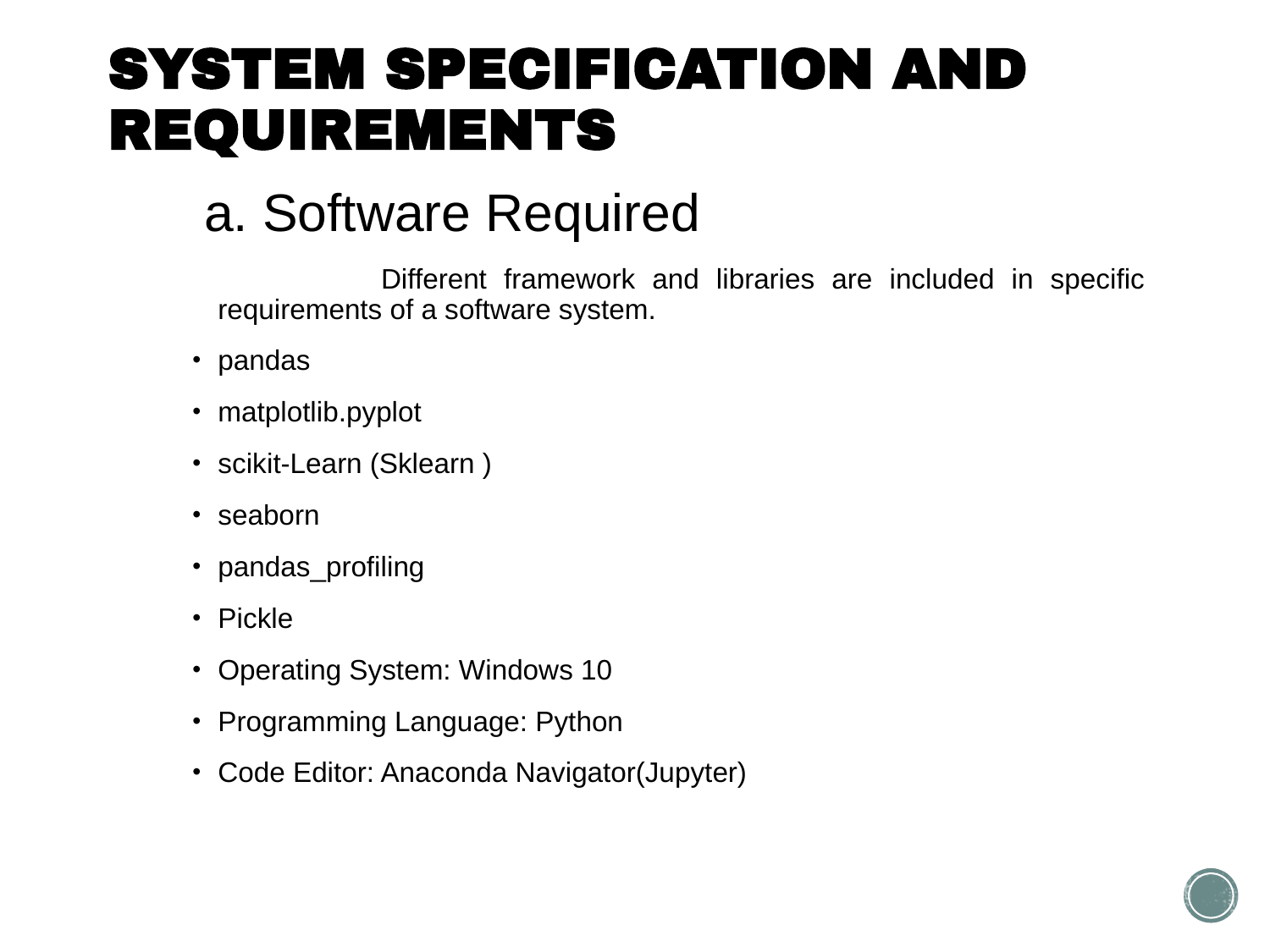

# SYSTEM SPECIFICATION AND REQUIREMENTS
a. Software Required
           Different framework and libraries are included in specific requirements of a software system.
pandas
matplotlib.pyplot
scikit-Learn (Sklearn )
seaborn
pandas_profiling
Pickle
Operating System: Windows 10
Programming Language: Python
Code Editor: Anaconda Navigator(Jupyter)